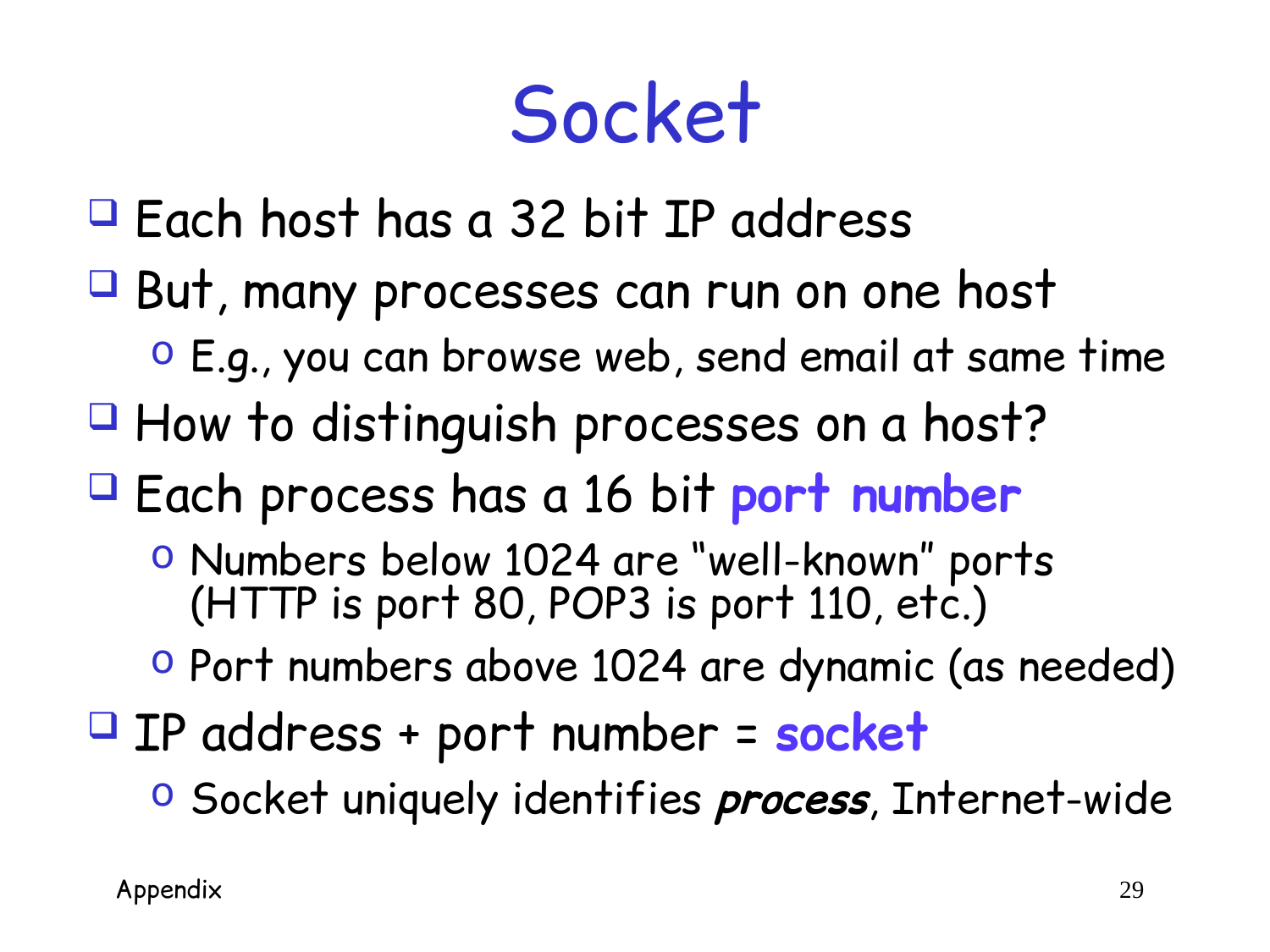

# Socket
Each host has a 32 bit IP address
But, many processes can run on one host
E.g., you can browse web, send email at same time
How to distinguish processes on a host?
Each process has a 16 bit port number
Numbers below 1024 are “well-known” ports (HTTP is port 80, POP3 is port 110, etc.)
Port numbers above 1024 are dynamic (as needed)
IP address + port number = socket
Socket uniquely identifies process, Internet-wide
 Appendix                                                                                                                         29